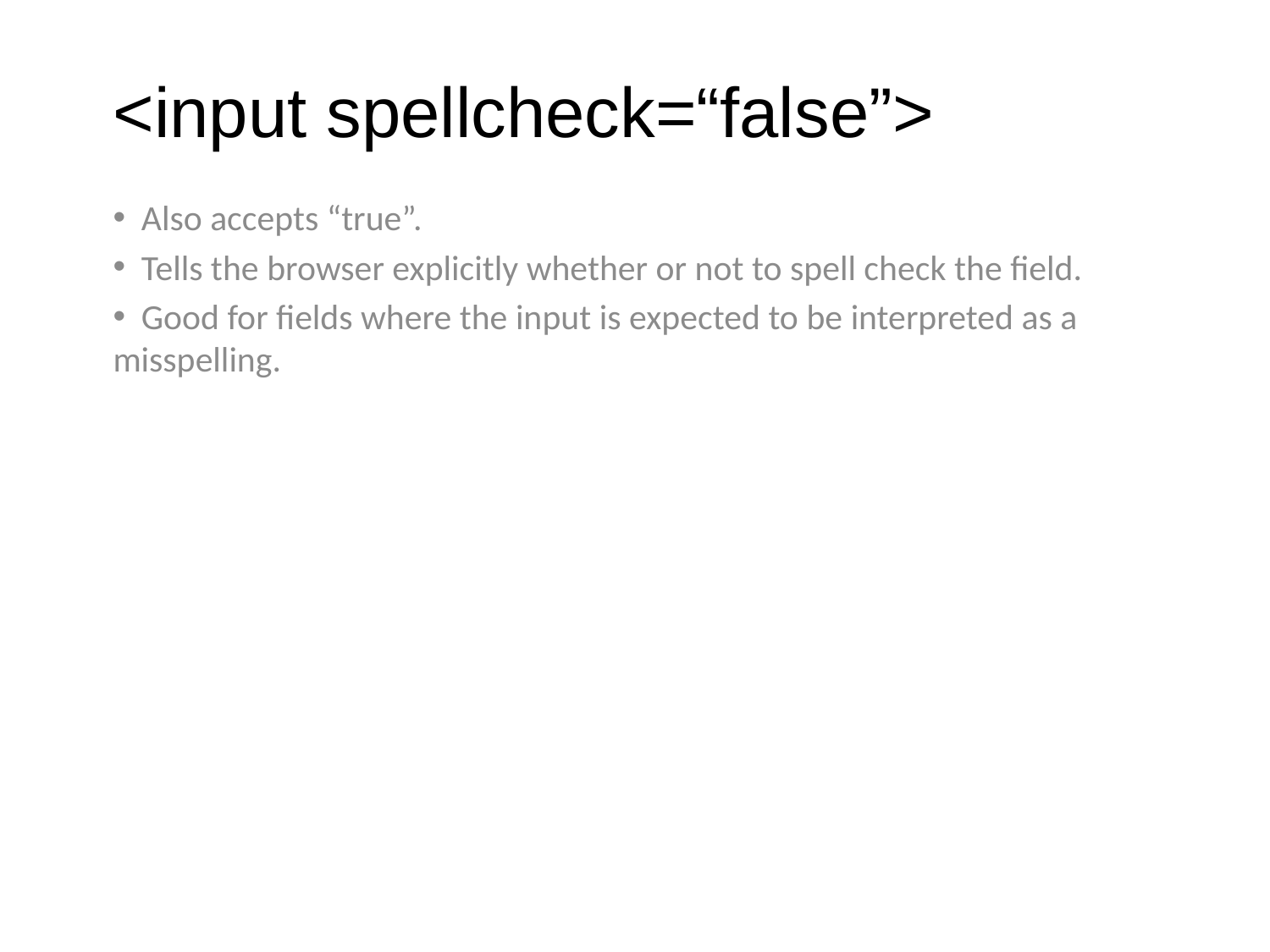

# <input spellcheck=“false”>
  Also accepts “true”.
  Tells the browser explicitly whether or not to spell check the field.
  Good for fields where the input is expected to be interpreted as a 	misspelling.